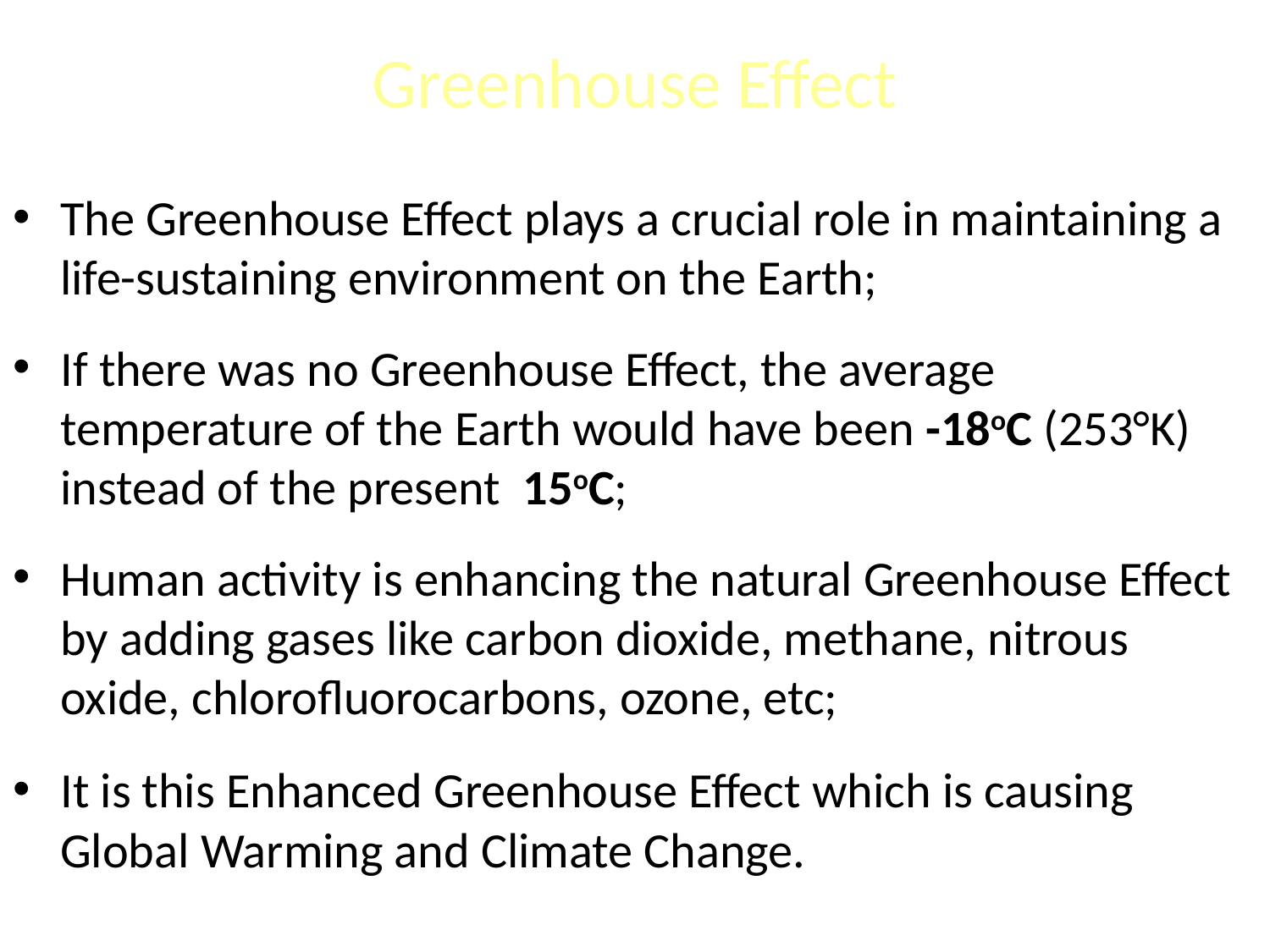

# Greenhouse Effect
The Greenhouse Effect plays a crucial role in maintaining a life-sustaining environment on the Earth;

If there was no Greenhouse Effect, the average temperature of the Earth would have been -18oC (253°K) instead of the present  15oC;

Human activity is enhancing the natural Greenhouse Effect by adding gases like carbon dioxide, methane, nitrous oxide, chlorofluorocarbons, ozone, etc;

It is this Enhanced Greenhouse Effect which is causing Global Warming and Climate Change.